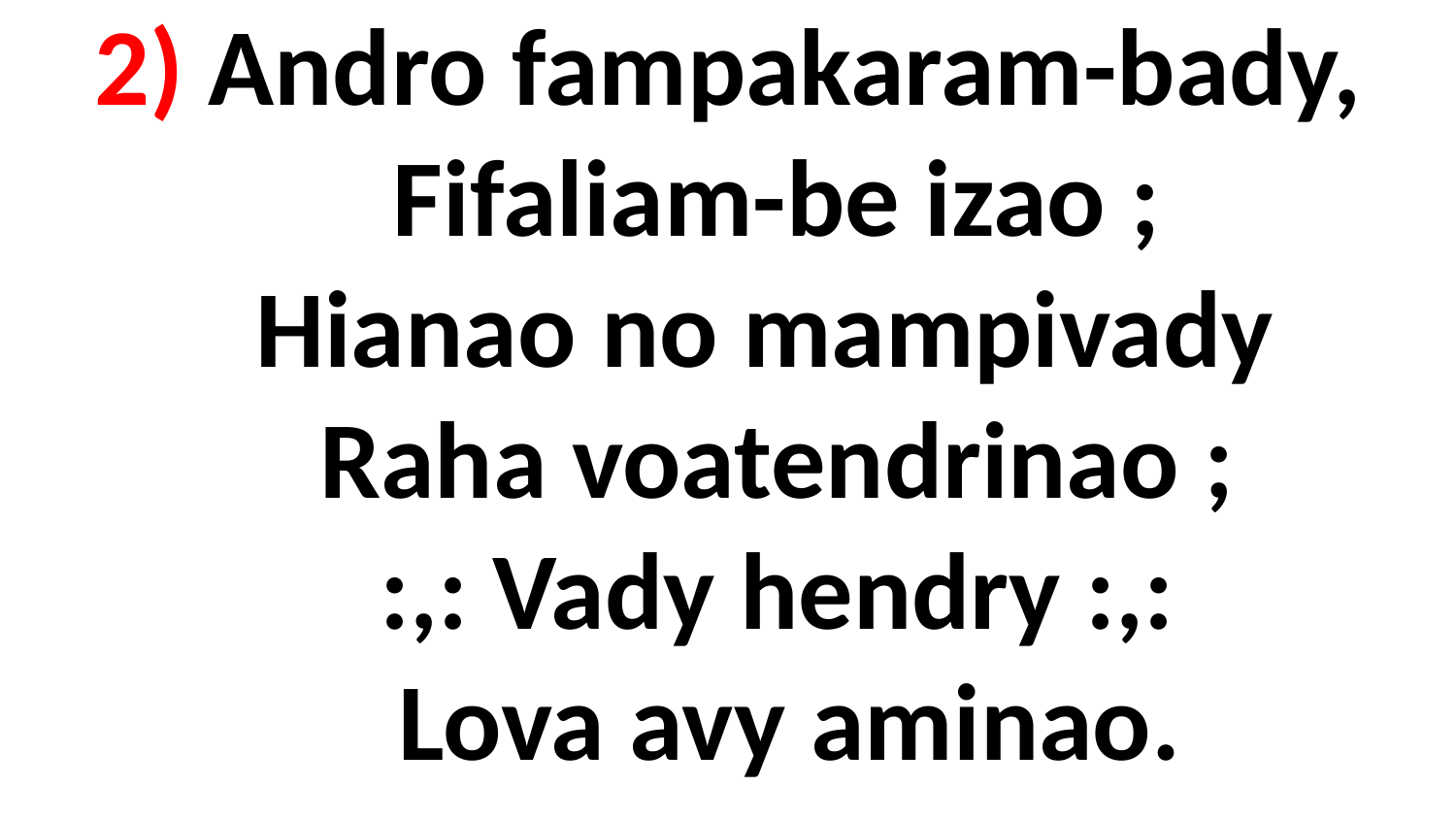

# 2) Andro fampakaram-bady, Fifaliam-be izao ; Hianao no mampivady Raha voatendrinao ; :,: Vady hendry :,: Lova avy aminao.